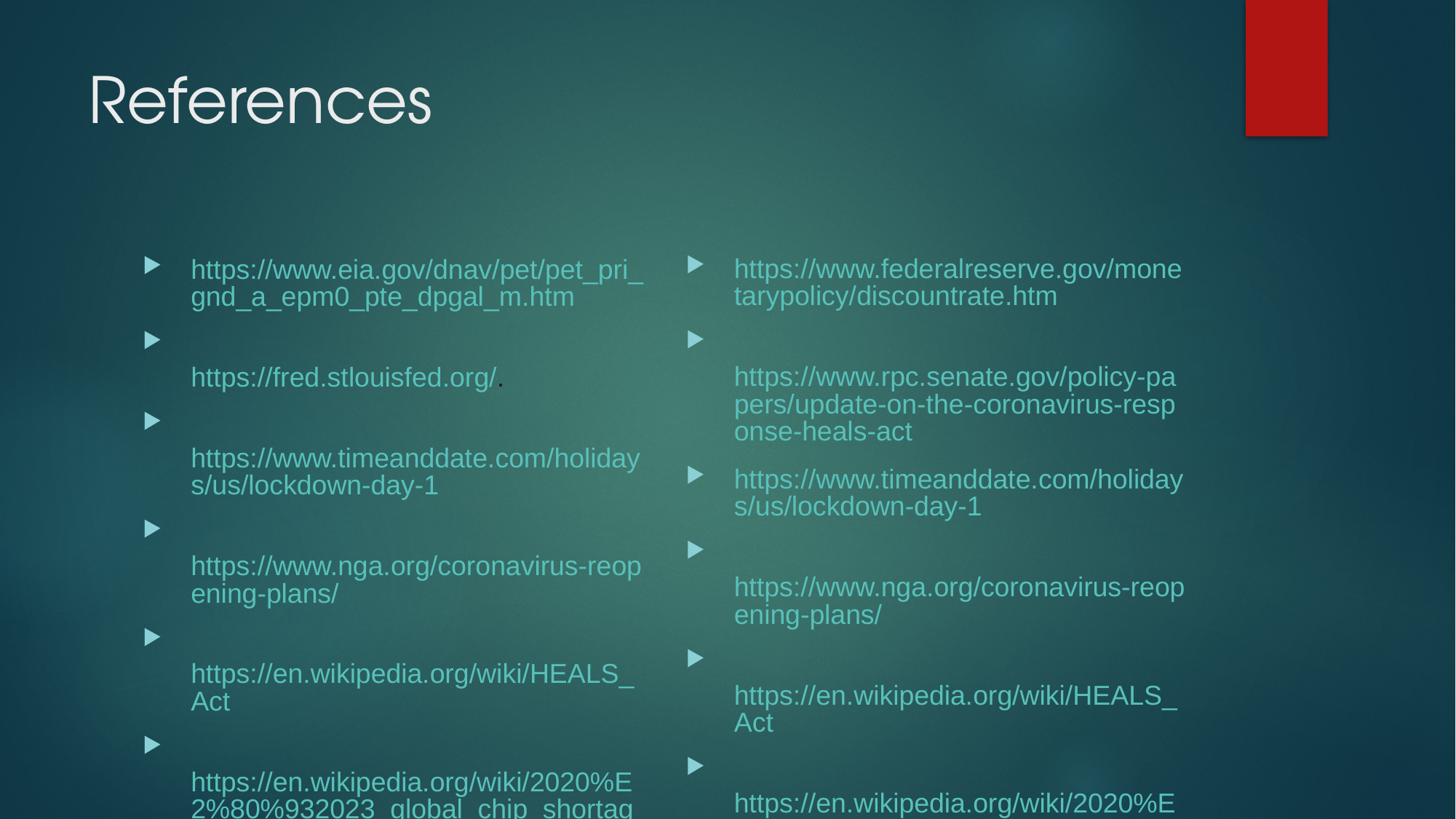

# References
https://www.federalreserve.gov/monetarypolicy/discountrate.htm
https://www.rpc.senate.gov/policy-papers/update-on-the-coronavirus-response-heals-act
https://www.timeanddate.com/holidays/us/lockdown-day-1
https://www.nga.org/coronavirus-reopening-plans/
https://en.wikipedia.org/wiki/HEALS_Act
https://en.wikipedia.org/wiki/2020%E2%80%932023_global_chip_shortage#:~:text=In%20September%202020%2C%20as%20part,to%20companies%20with%20American%20ties.
https://www.eia.gov/dnav/pet/pet_pri_gnd_a_epm0_pte_dpgal_m.htm
https://fred.stlouisfed.org/.
https://www.timeanddate.com/holidays/us/lockdown-day-1
https://www.nga.org/coronavirus-reopening-plans/
https://en.wikipedia.org/wiki/HEALS_Act
https://en.wikipedia.org/wiki/2020%E2%80%932023_global_chip_shortage#:~:text=In%20September%202020%2C%20as%20part,to%20companies%20with%20American%20ties.